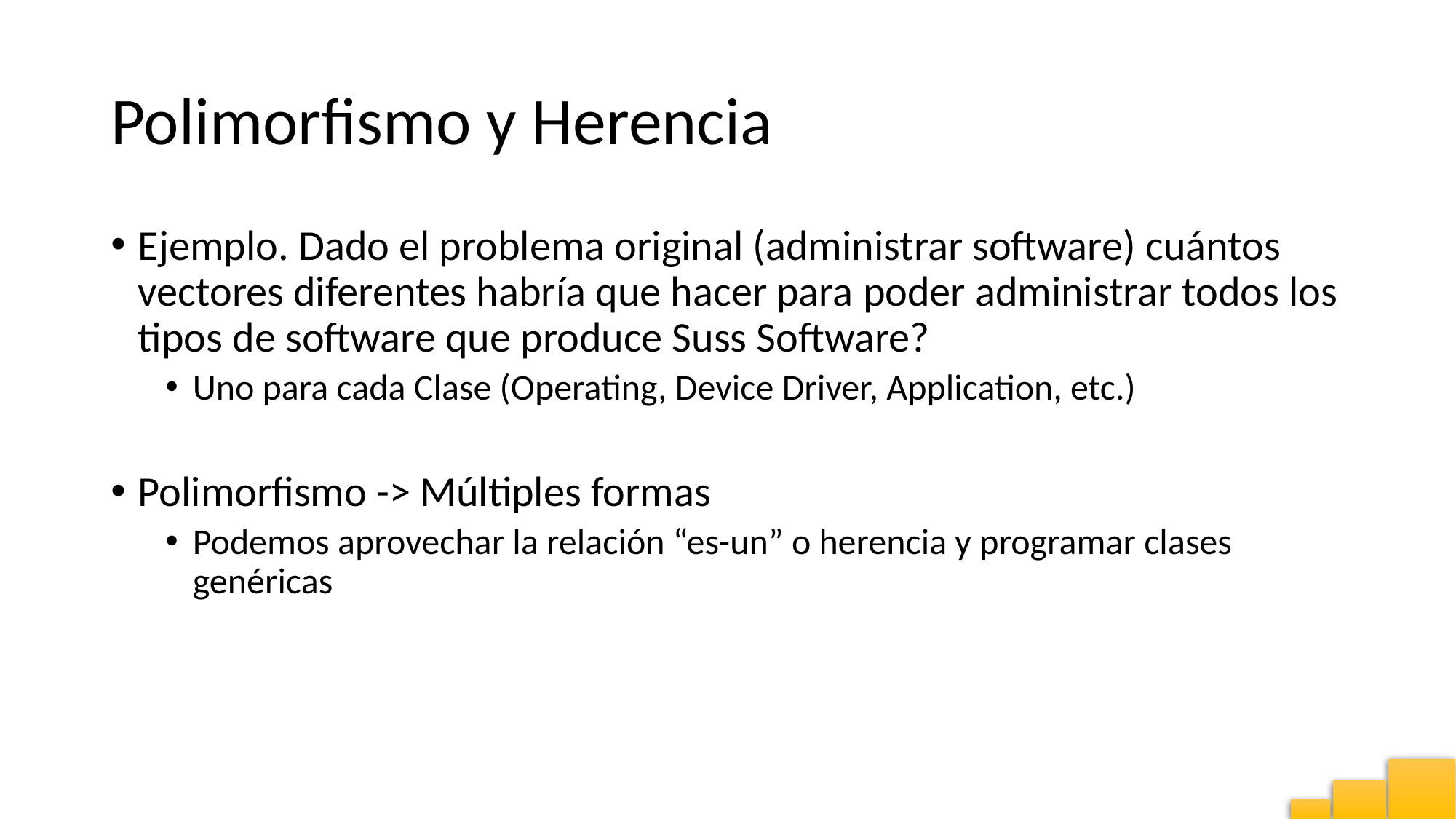

# Polimorfismo y Herencia
Ejemplo. Dado el problema original (administrar software) cuántos vectores diferentes habría que hacer para poder administrar todos los tipos de software que produce Suss Software?
Uno para cada Clase (Operating, Device Driver, Application, etc.)

Polimorfismo -> Múltiples formas
Podemos aprovechar la relación “es-un” o herencia y programar clases genéricas